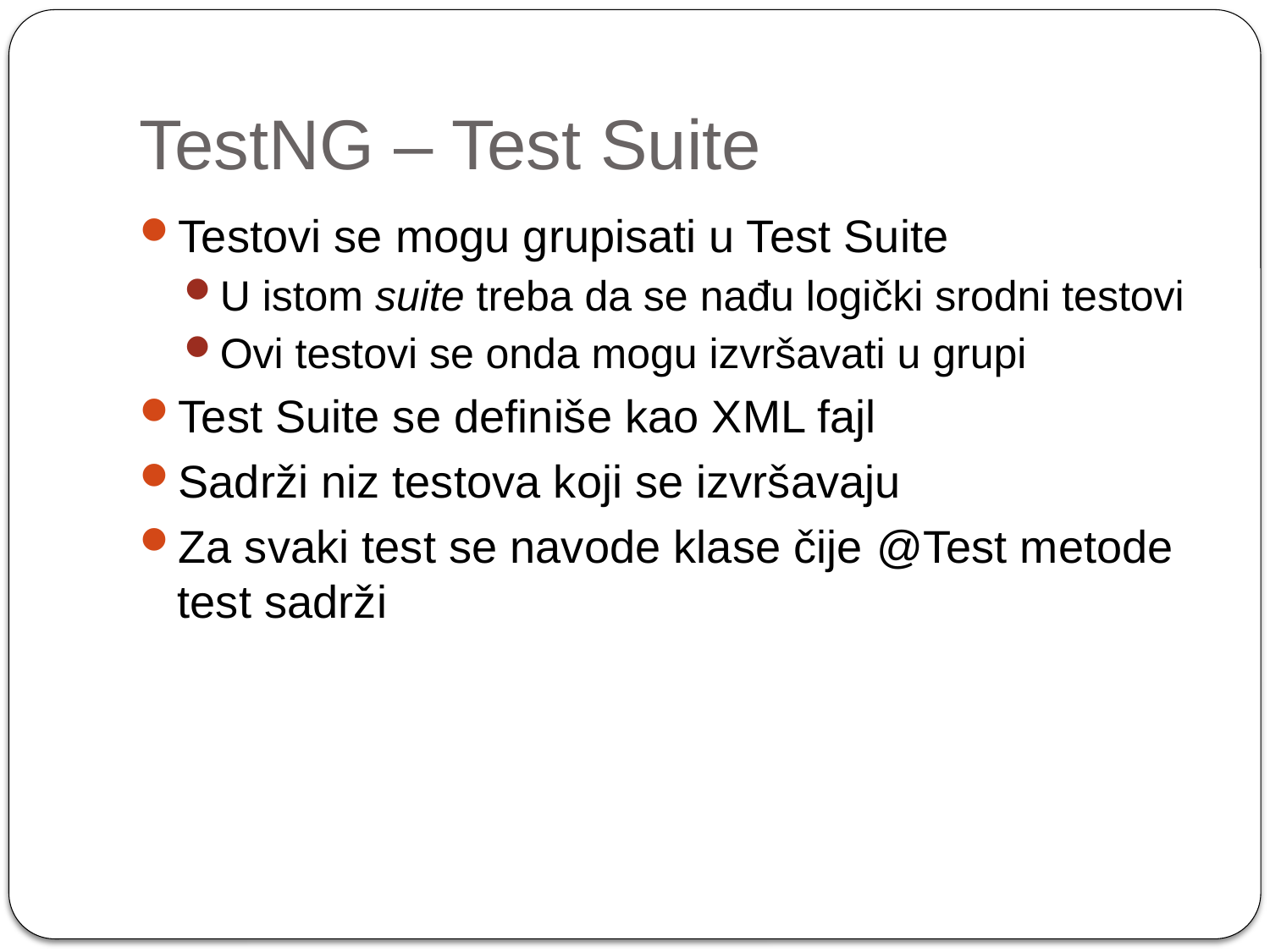

# TestNG – Test Suite
Testovi se mogu grupisati u Test Suite
U istom suite treba da se nađu logički srodni testovi
Ovi testovi se onda mogu izvršavati u grupi
Test Suite se definiše kao XML fajl
Sadrži niz testova koji se izvršavaju
Za svaki test se navode klase čije @Test metode test sadrži